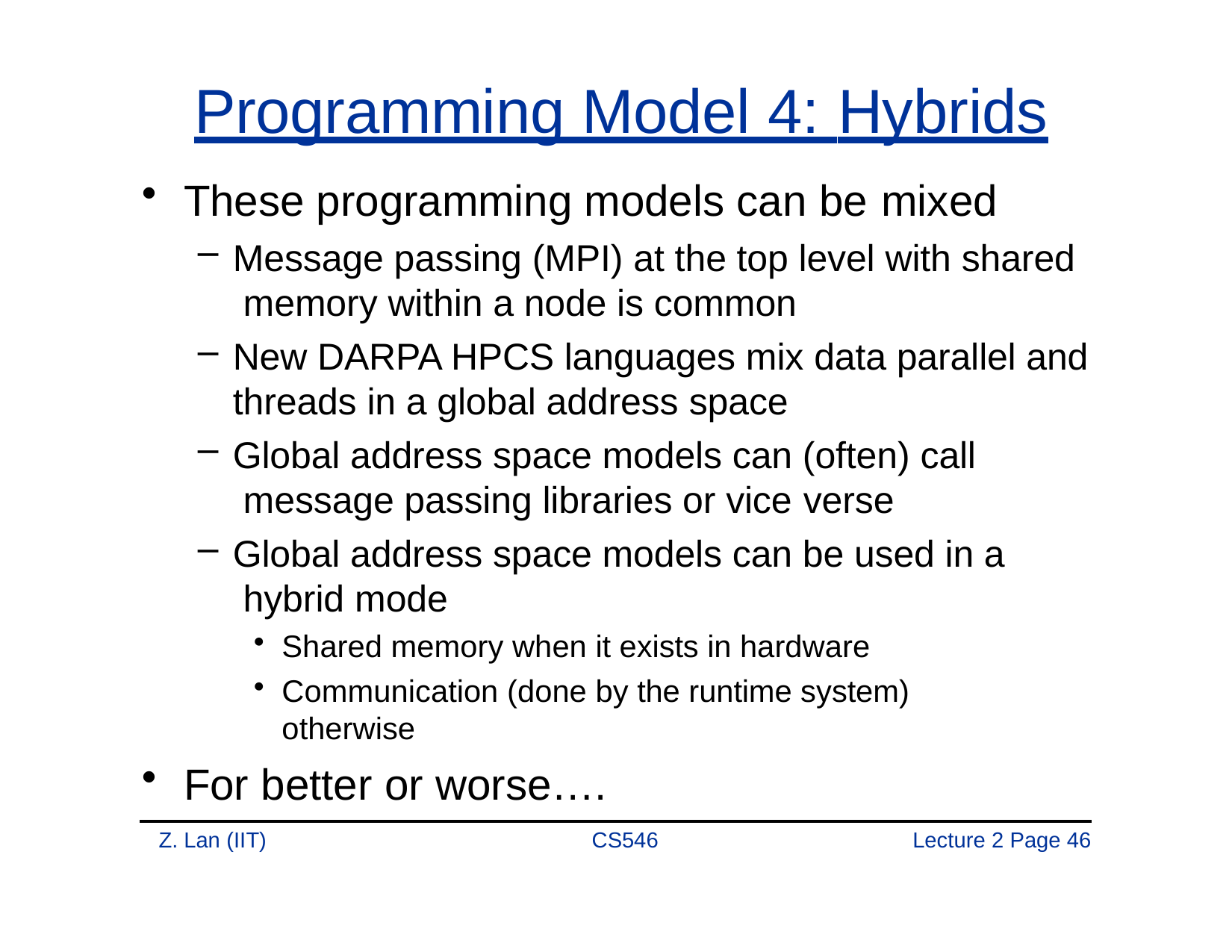

# Programming Model 4: Hybrids
These programming models can be mixed
Message passing (MPI) at the top level with shared  memory within a node is common
New DARPA HPCS languages mix data parallel and  threads in a global address space
Global address space models can (often) call  message passing libraries or vice verse
Global address space models can be used in a  hybrid mode
Shared memory when it exists in hardware
Communication (done by the runtime system) otherwise
For better or worse….

Z. Lan (IIT)
CS546
Lecture 2 Page 46